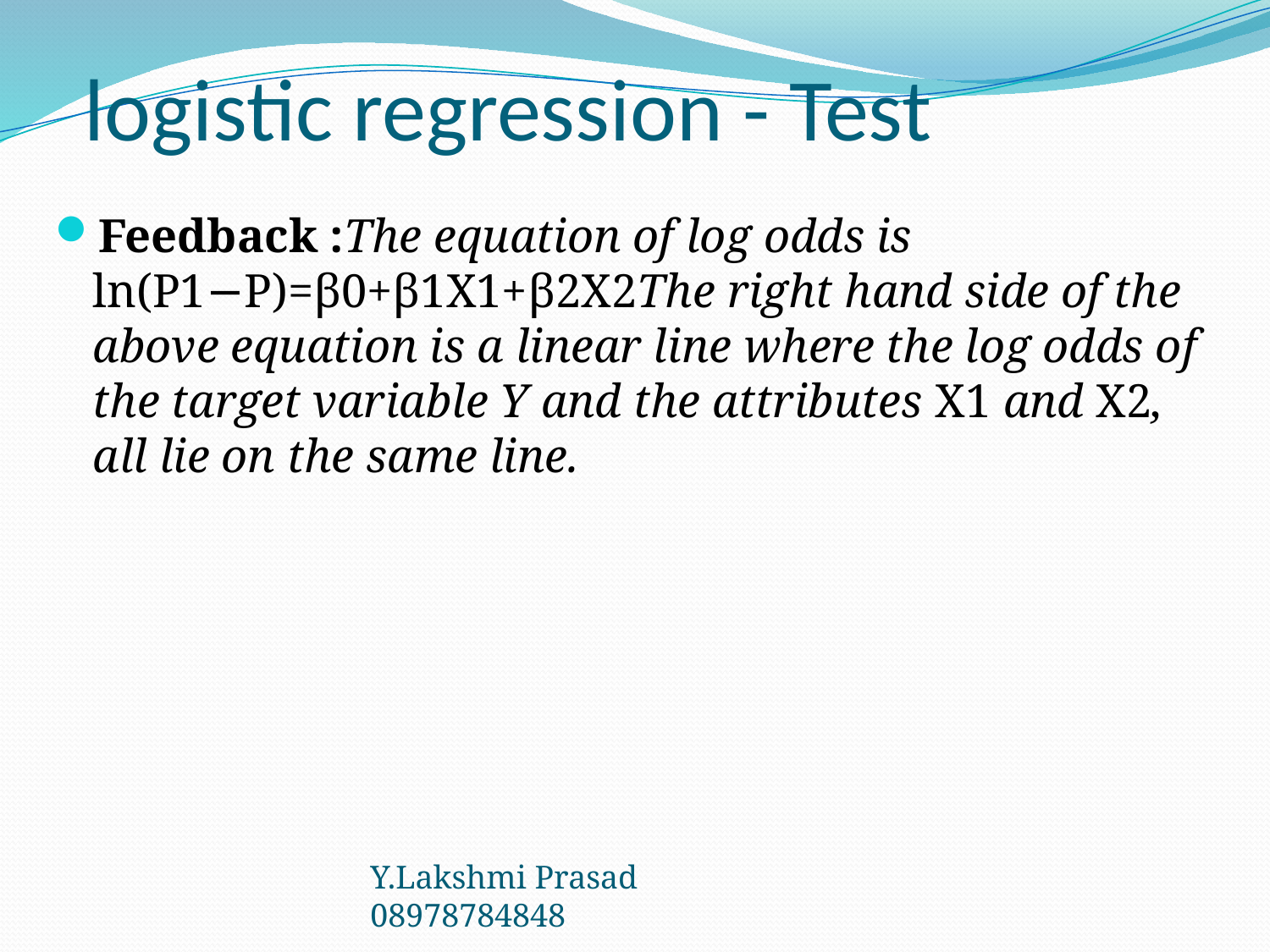

# logistic regression - Test
Feedback :The equation of log odds is​ln(P1−P)=β0+β1X1+β2X2​The right hand side of the above equation is a linear line where the log odds of the target variable Y and the attributes X1 and X2, all lie on the same line.

Y.Lakshmi Prasad 08978784848